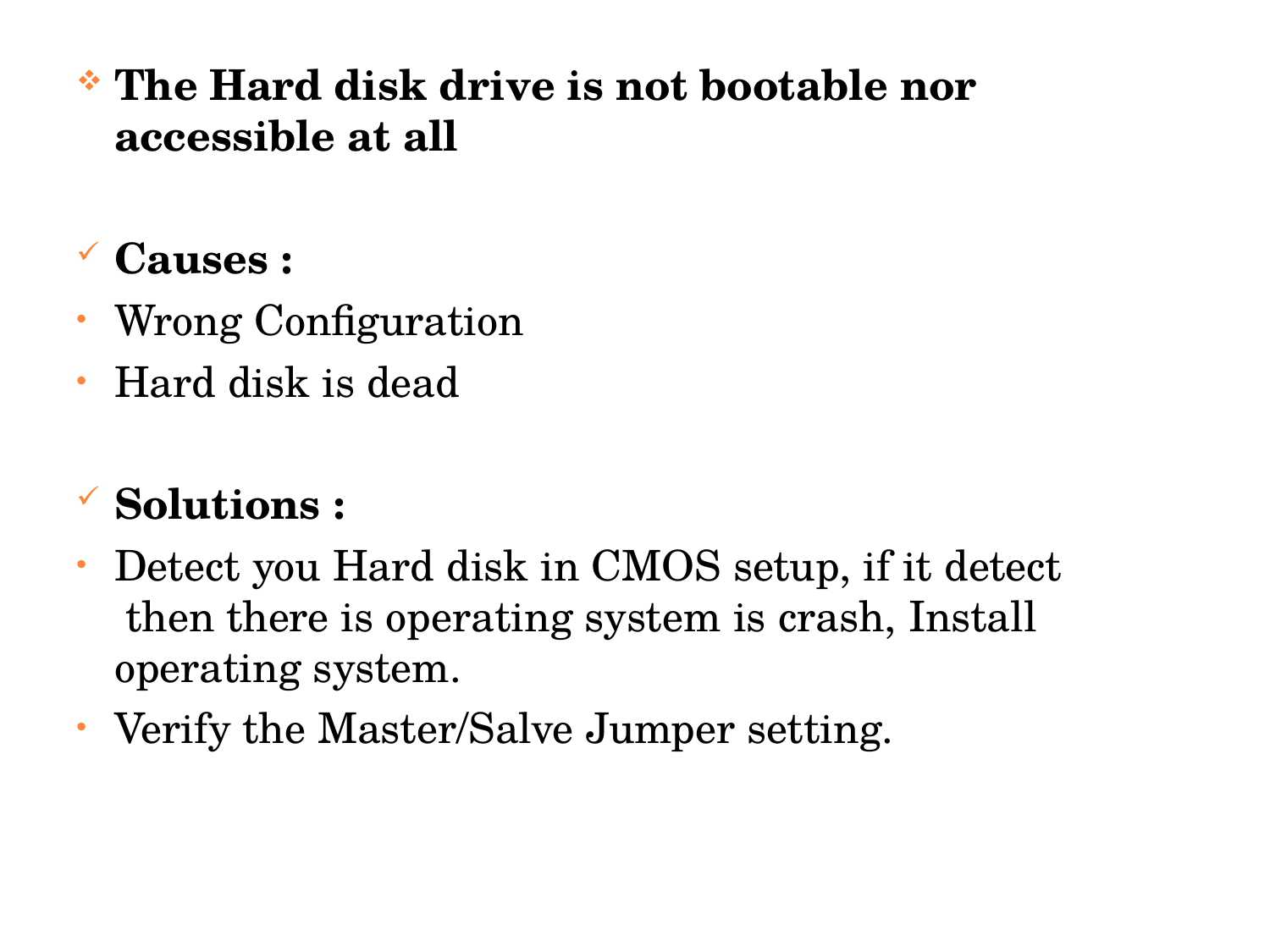

The Hard disk drive is not bootable nor
accessible at all

Causes :
Wrong Configuration
Hard disk is dead

Solutions :
Detect you Hard disk in CMOS setup, if it detect  then there is operating system is crash, Install  operating system.
Verify the Master/Salve Jumper setting.
27